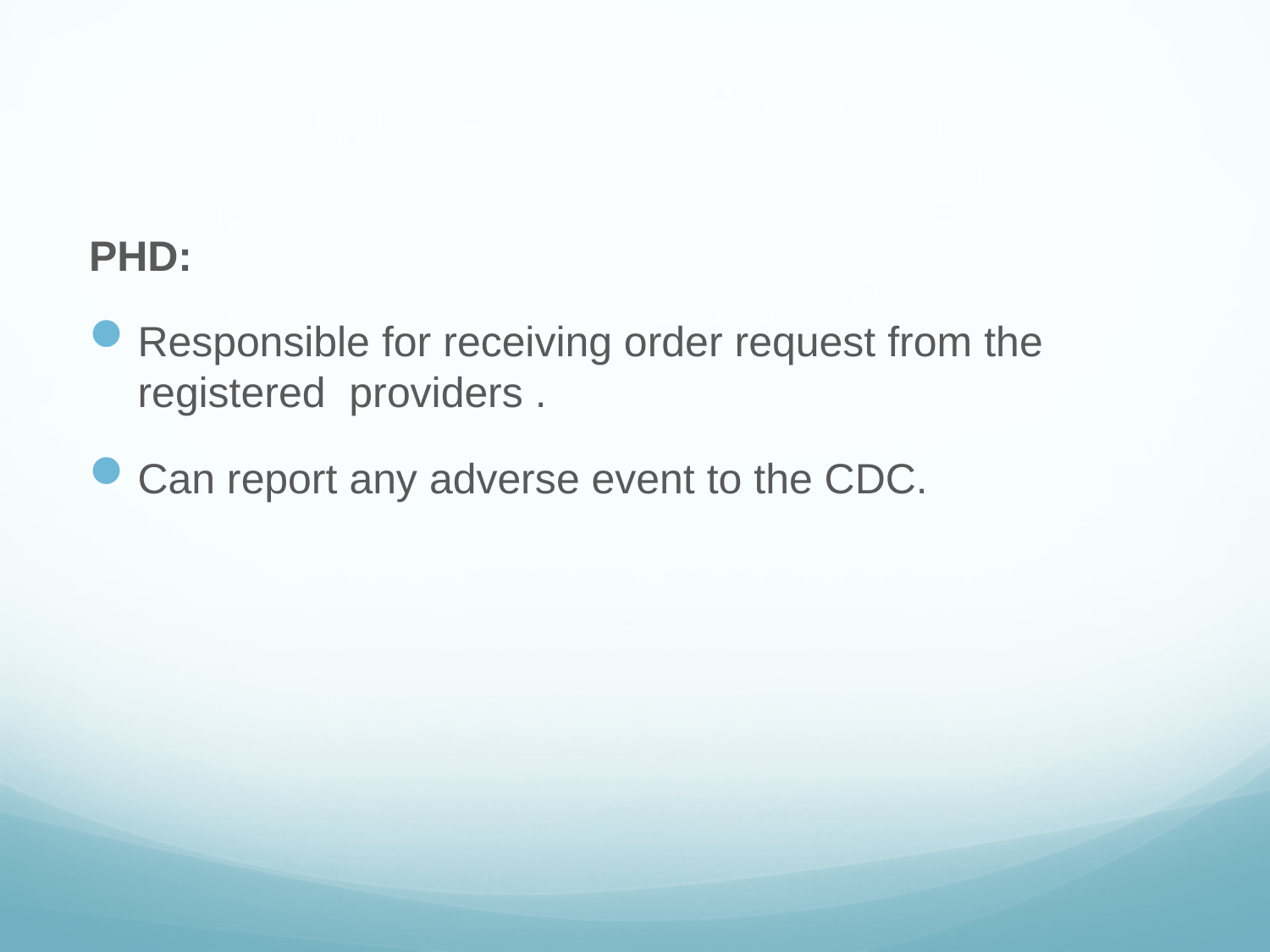

#
PHD:
Responsible for receiving order request from the registered  providers .
Can report any adverse event to the CDC.